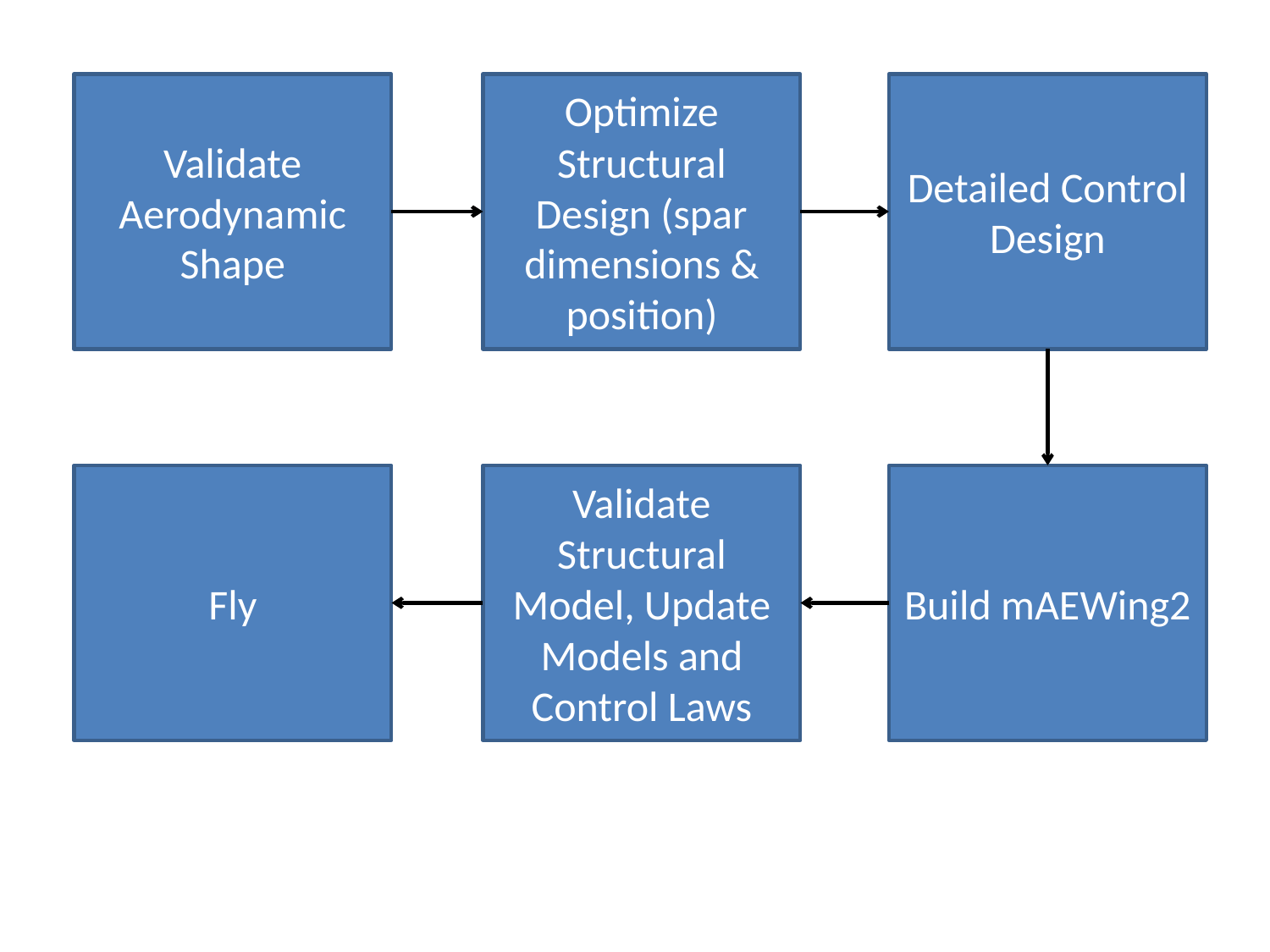

Validate Aerodynamic Shape
Optimize Structural Design (spar dimensions & position)
Detailed Control Design
Fly
Validate Structural Model, Update Models and Control Laws
Build mAEWing2